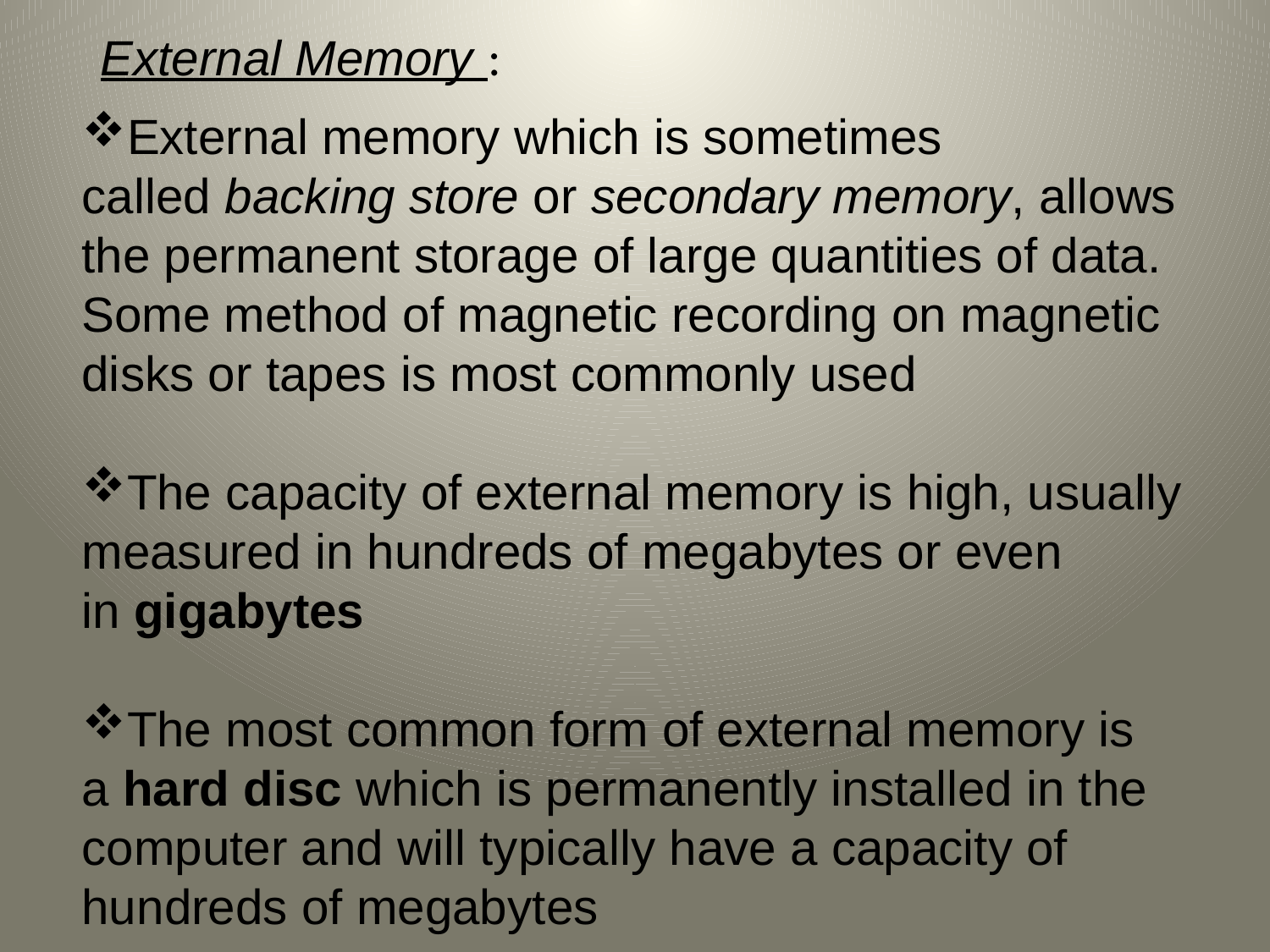

External Memory :
External memory which is sometimes called backing store or secondary memory, allows the permanent storage of large quantities of data. Some method of magnetic recording on magnetic disks or tapes is most commonly used

The capacity of external memory is high, usually measured in hundreds of megabytes or even in gigabytes

The most common form of external memory is a hard disc which is permanently installed in the computer and will typically have a capacity of hundreds of megabytes